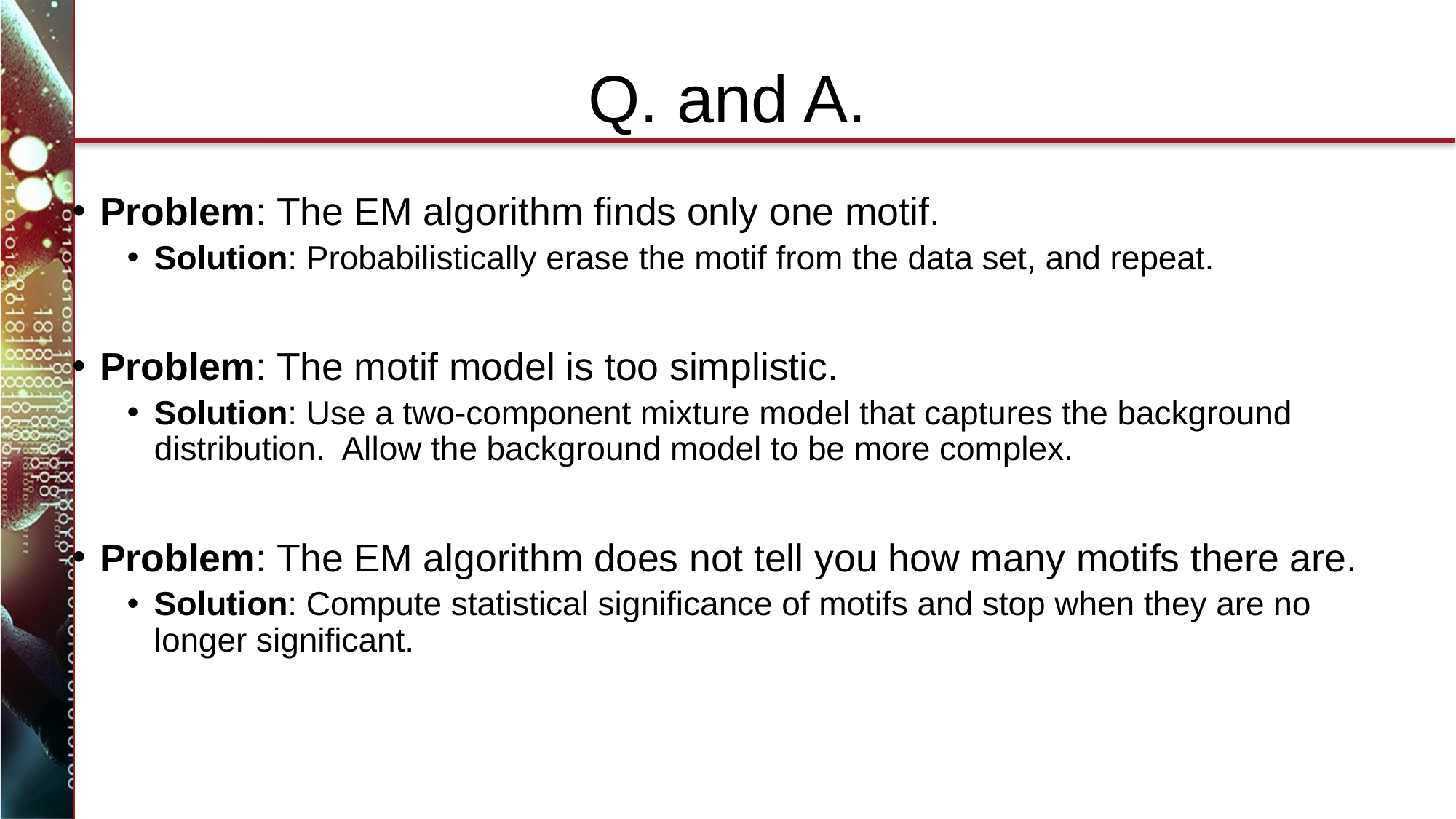

# Q. and A.
Problem: The EM algorithm finds only one motif.
Solution: Probabilistically erase the motif from the data set, and repeat.

Problem: The motif model is too simplistic.
Solution: Use a two-component mixture model that captures the background distribution.  Allow the background model to be more complex.

Problem: The EM algorithm does not tell you how many motifs there are.
Solution: Compute statistical significance of motifs and stop when they are no longer significant.